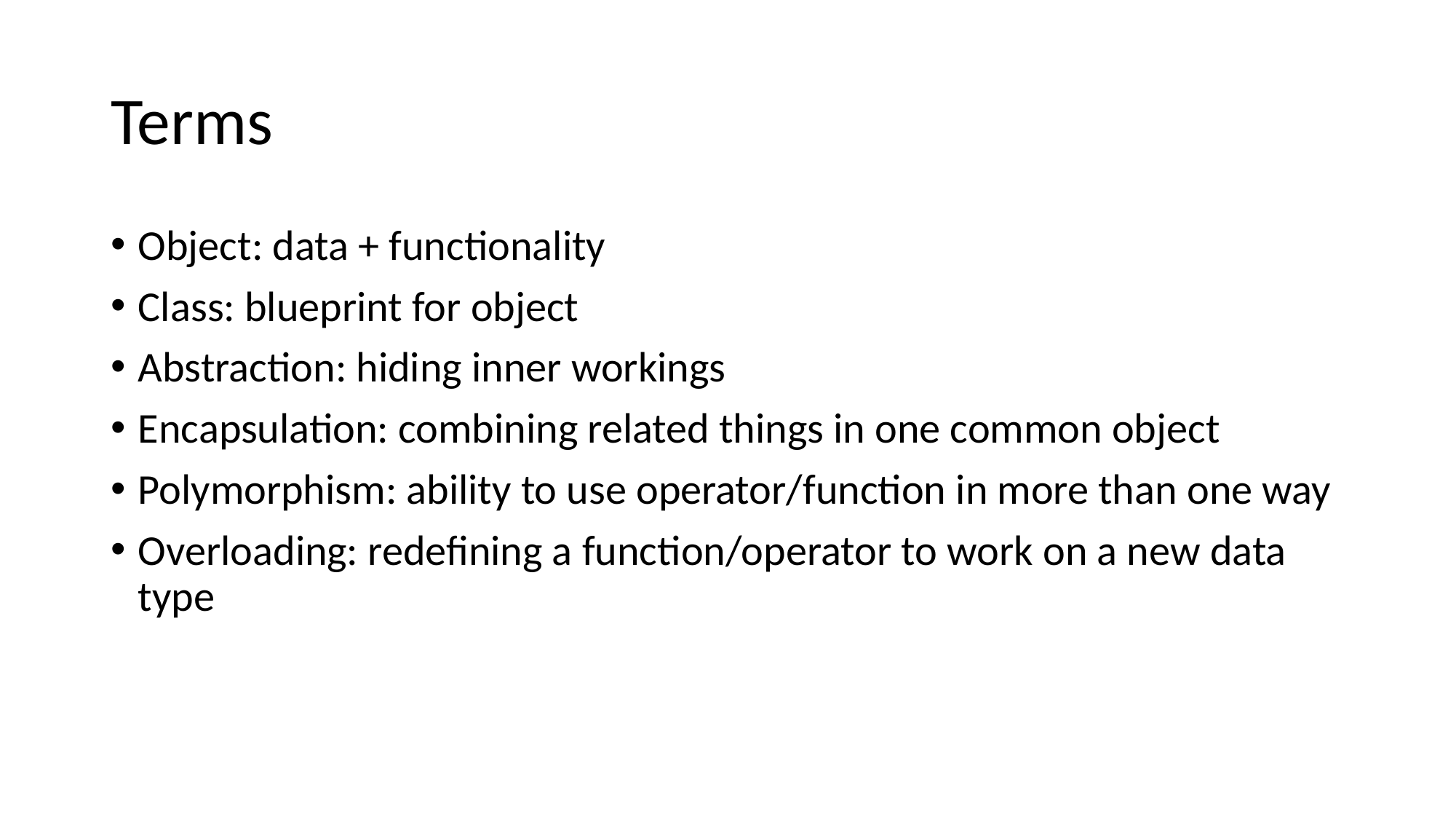

# Terms
Object: data + functionality
Class: blueprint for object
Abstraction: hiding inner workings
Encapsulation: combining related things in one common object
Polymorphism: ability to use operator/function in more than one way
Overloading: redefining a function/operator to work on a new data type